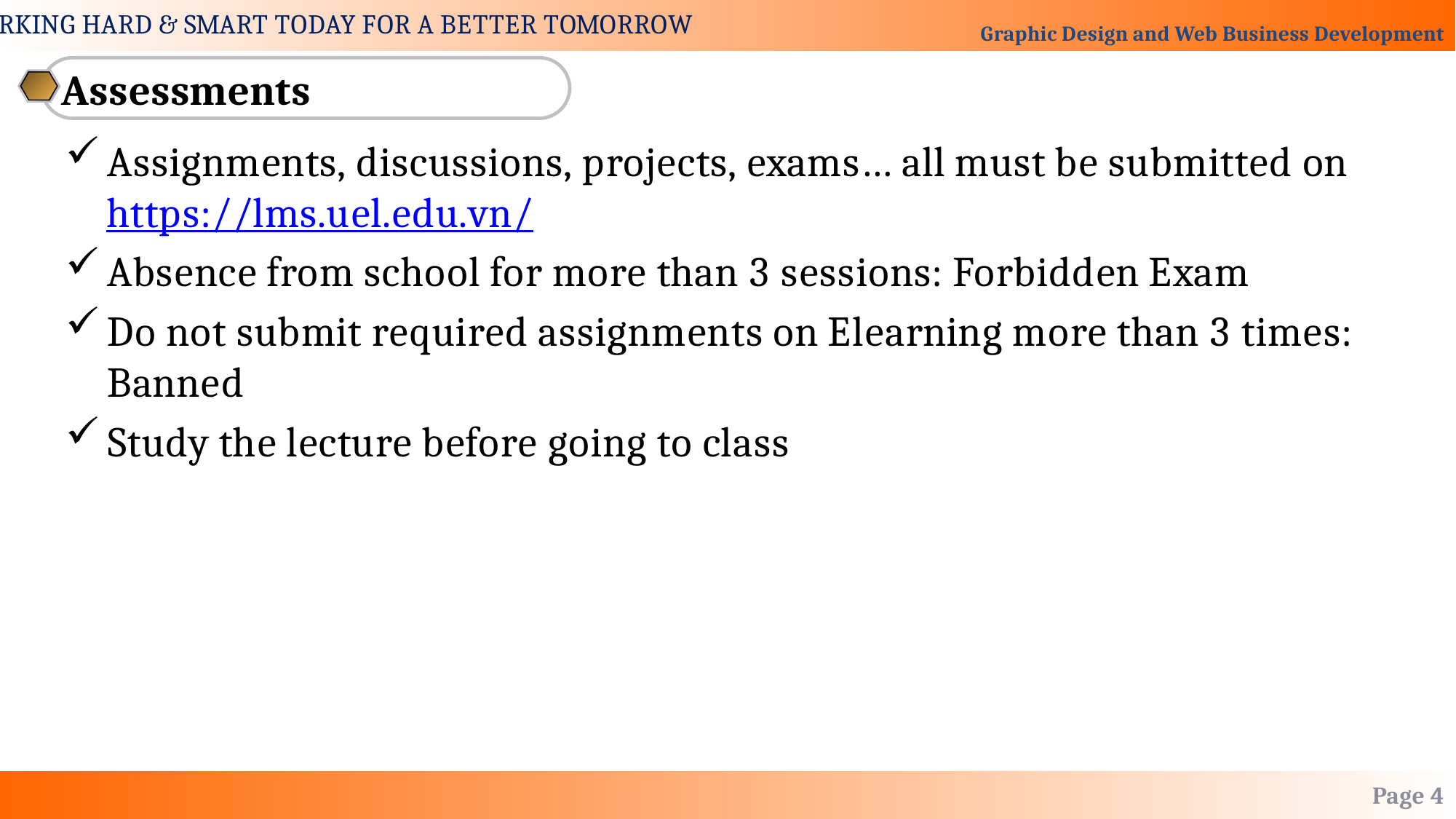

Assessments

Assignments, discussions, projects, exams… all must be submitted on https://lms.uel.edu.vn/
Absence from school for more than 3 sessions: Forbidden Exam
Do not submit required assignments on Elearning more than 3 times: Banned
Study the lecture before going to class
Page 4